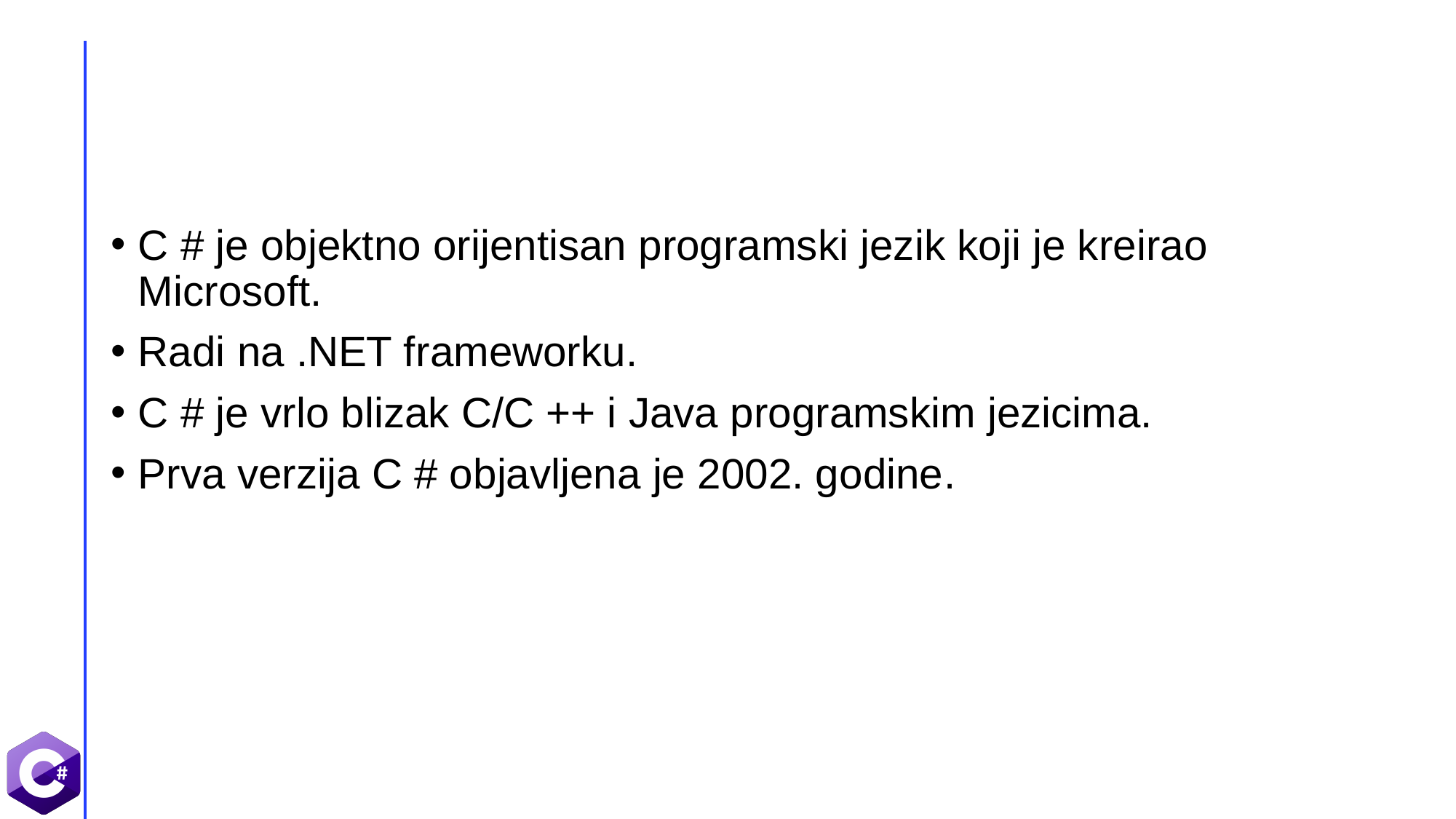

#
C # je objektno orijentisan programski jezik koji je kreirao Microsoft.
Radi na .NET frameworku.
C # je vrlo blizak C/C ++ i Java programskim jezicima.
Prva verzija C # objavljena je 2002. godine.